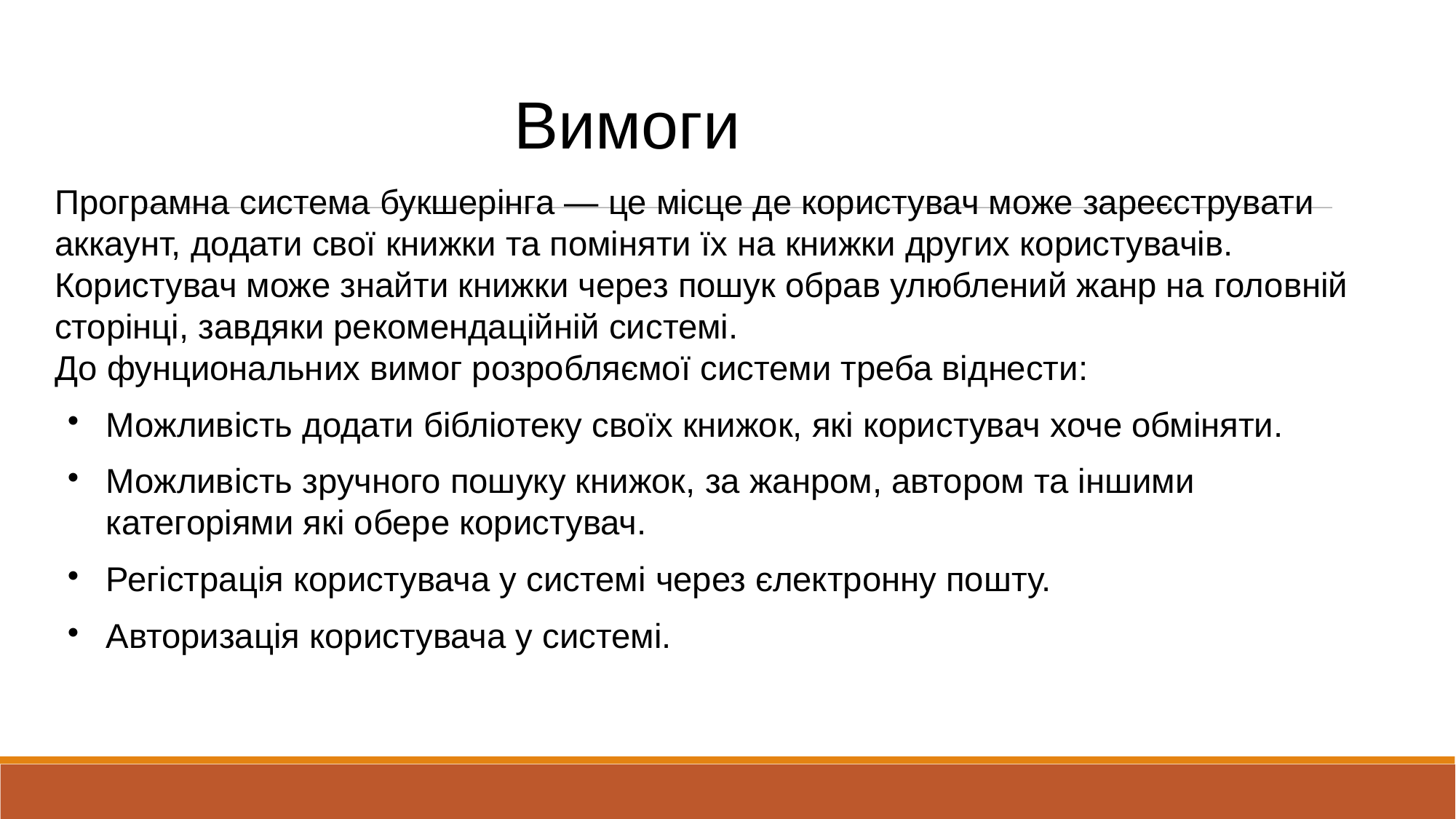

# Вимоги
Програмна система букшерінга — це місце де користувач може зареєструвати аккаунт, додати свої книжки та поміняти їх на книжки других користувачів. Користувач може знайти книжки через пошук обрав улюблений жанр на головній сторінці, завдяки рекомендаційній системі.
До фунциональних вимог розробляємої системи треба віднести:
Можливість додати бібліотеку своїх книжок, які користувач хоче обміняти.
Можливість зручного пошуку книжок, за жанром, автором та іншими категоріями які обере користувач.
Регістрація користувача у системі через єлектронну пошту.
Авторизація користувача у системі.